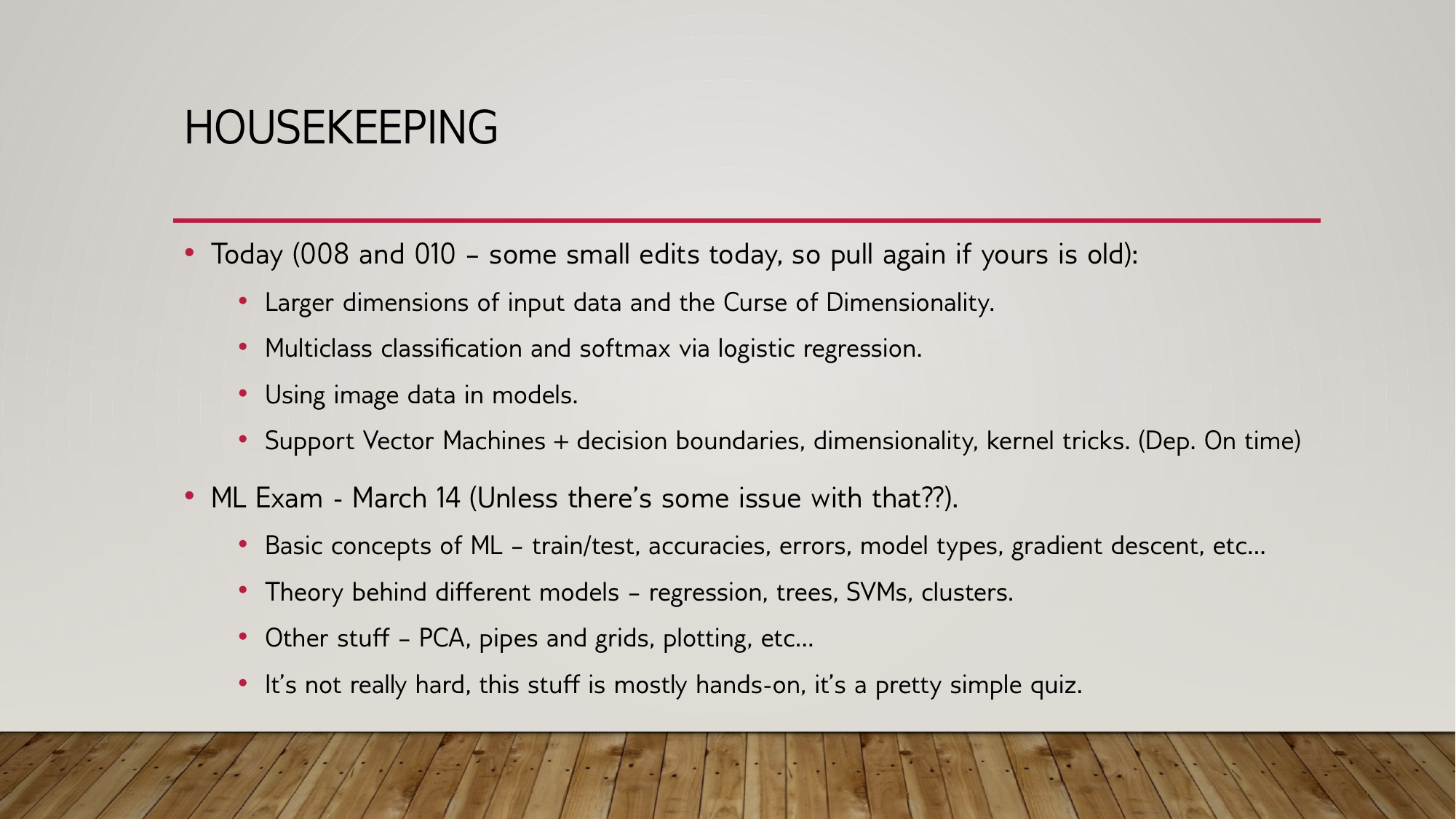

# Housekeeping
Today (008 and 010 – some small edits today, so pull again if yours is old):
Larger dimensions of input data and the Curse of Dimensionality.
Multiclass classification and softmax via logistic regression.
Using image data in models.
Support Vector Machines + decision boundaries, dimensionality, kernel tricks. (Dep. On time)
ML Exam - March 14 (Unless there’s some issue with that??).
Basic concepts of ML – train/test, accuracies, errors, model types, gradient descent, etc…
Theory behind different models – regression, trees, SVMs, clusters.
Other stuff – PCA, pipes and grids, plotting, etc…
It’s not really hard, this stuff is mostly hands-on, it’s a pretty simple quiz.